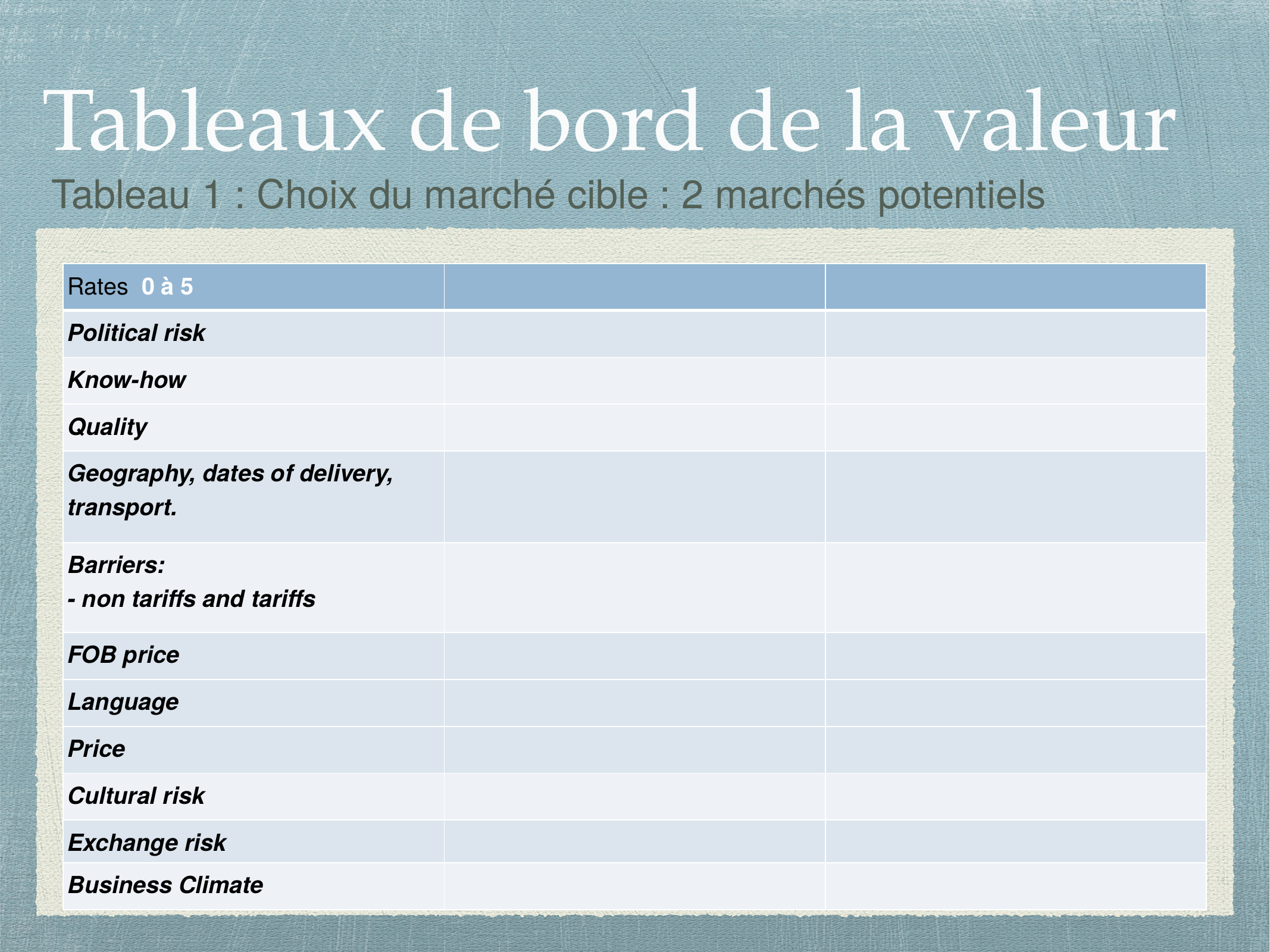

# Tableaux de bord de la valeur
Tableau 1 : Choix du marché cible : 2 marchés potentiels
| Rates 0 à 5 |  |  |
| --- | --- | --- |
| Political risk |  |  |
| Know-how |  |  |
| Quality |  |  |
| Geography, dates of delivery, transport. |  |  |
| Barriers: - non tariffs and tariffs |  |  |
| FOB price |  |  |
| Language |  |  |
| Price |  |  |
| Cultural risk |  |  |
| Exchange risk |  |  |
| Business Climate |  |  |